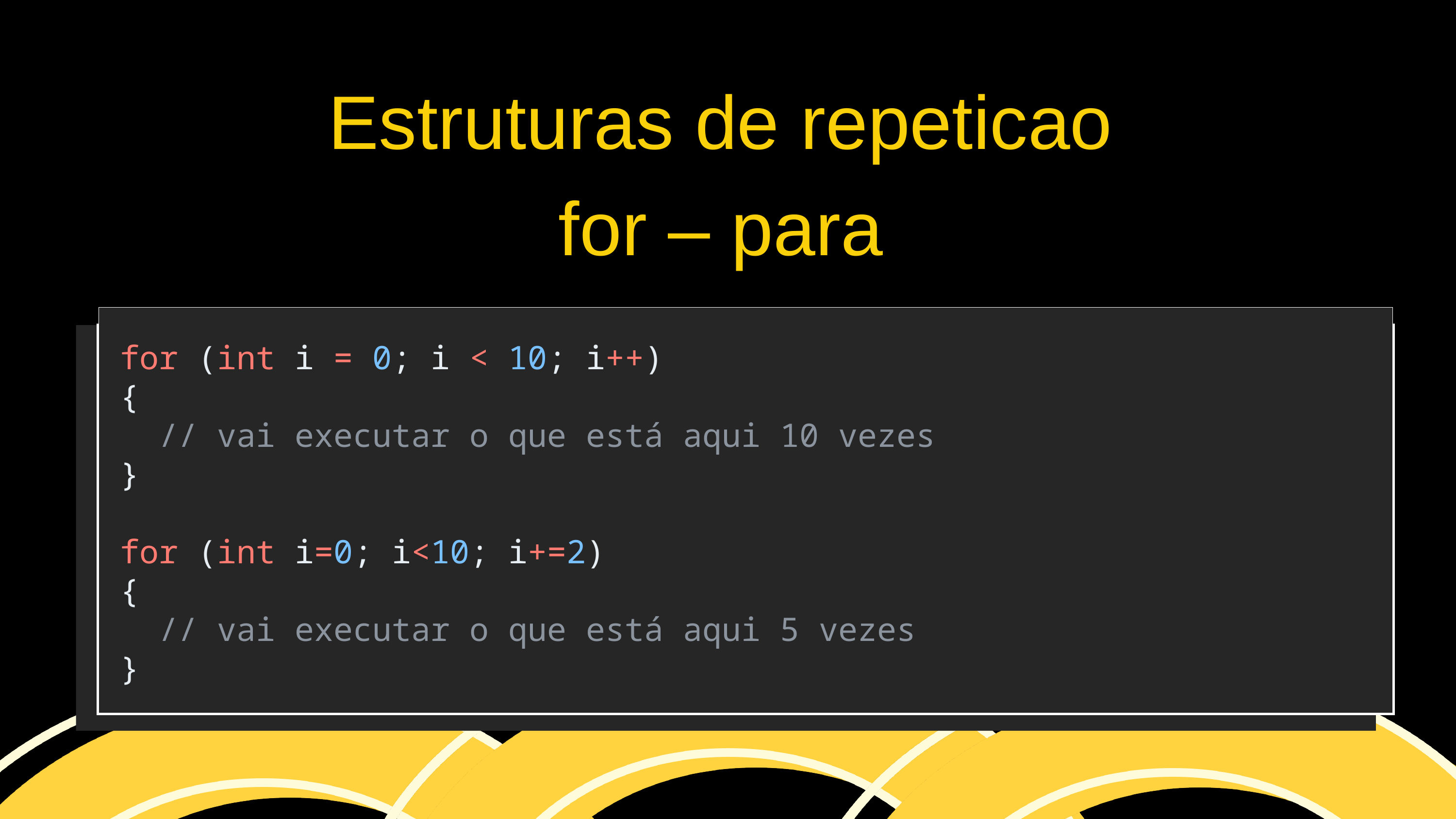

Estruturas de repeticao
for – para

for (int i = 0; i < 10; i++)
{
  // vai executar o que está aqui 10 vezes
}
for (int i=0; i<10; i+=2)
{
  // vai executar o que está aqui 5 vezes
}